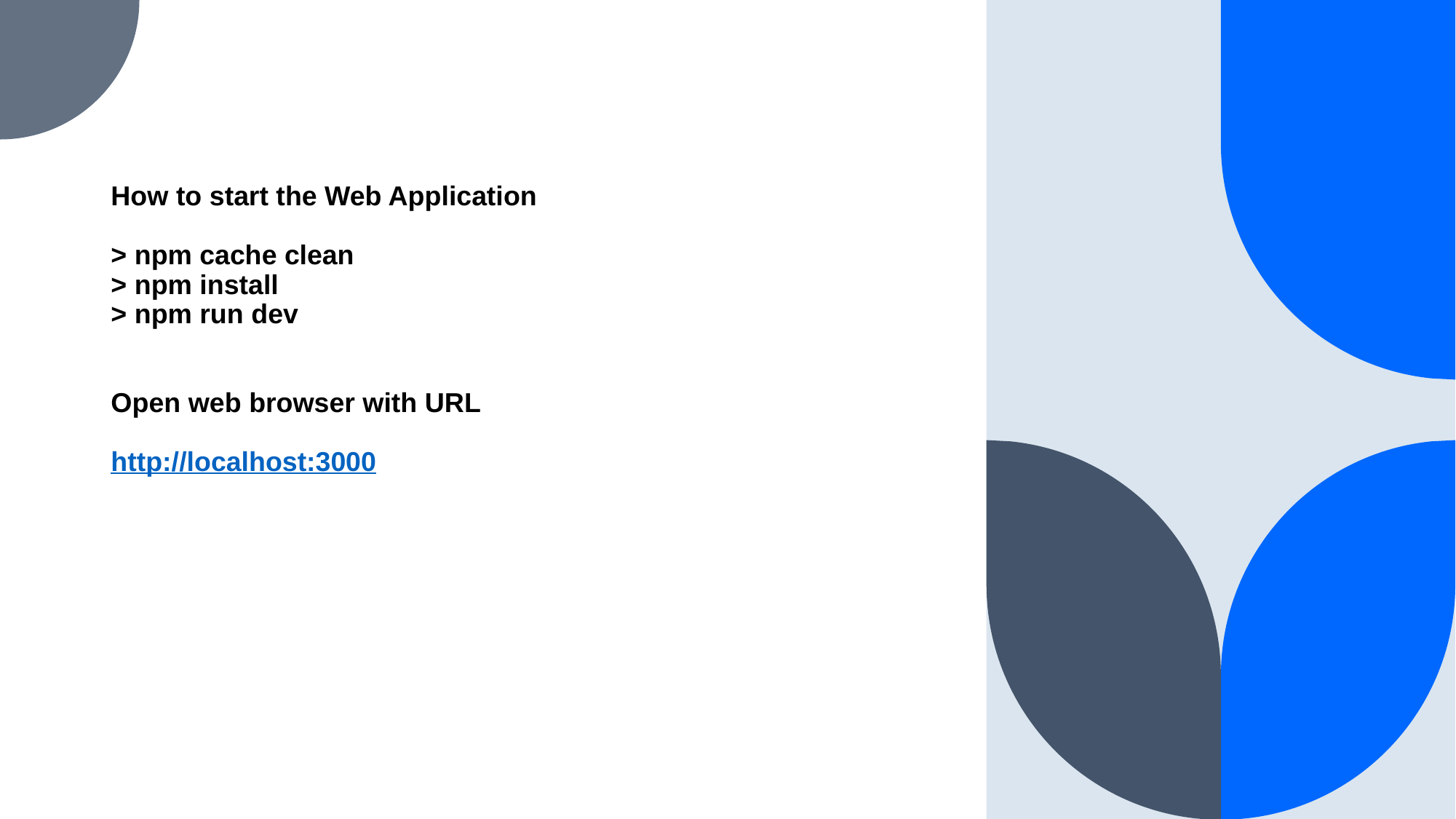

# How to start the Web Application > npm cache clean > npm install > npm run dev Open web browser with URL http://localhost:3000